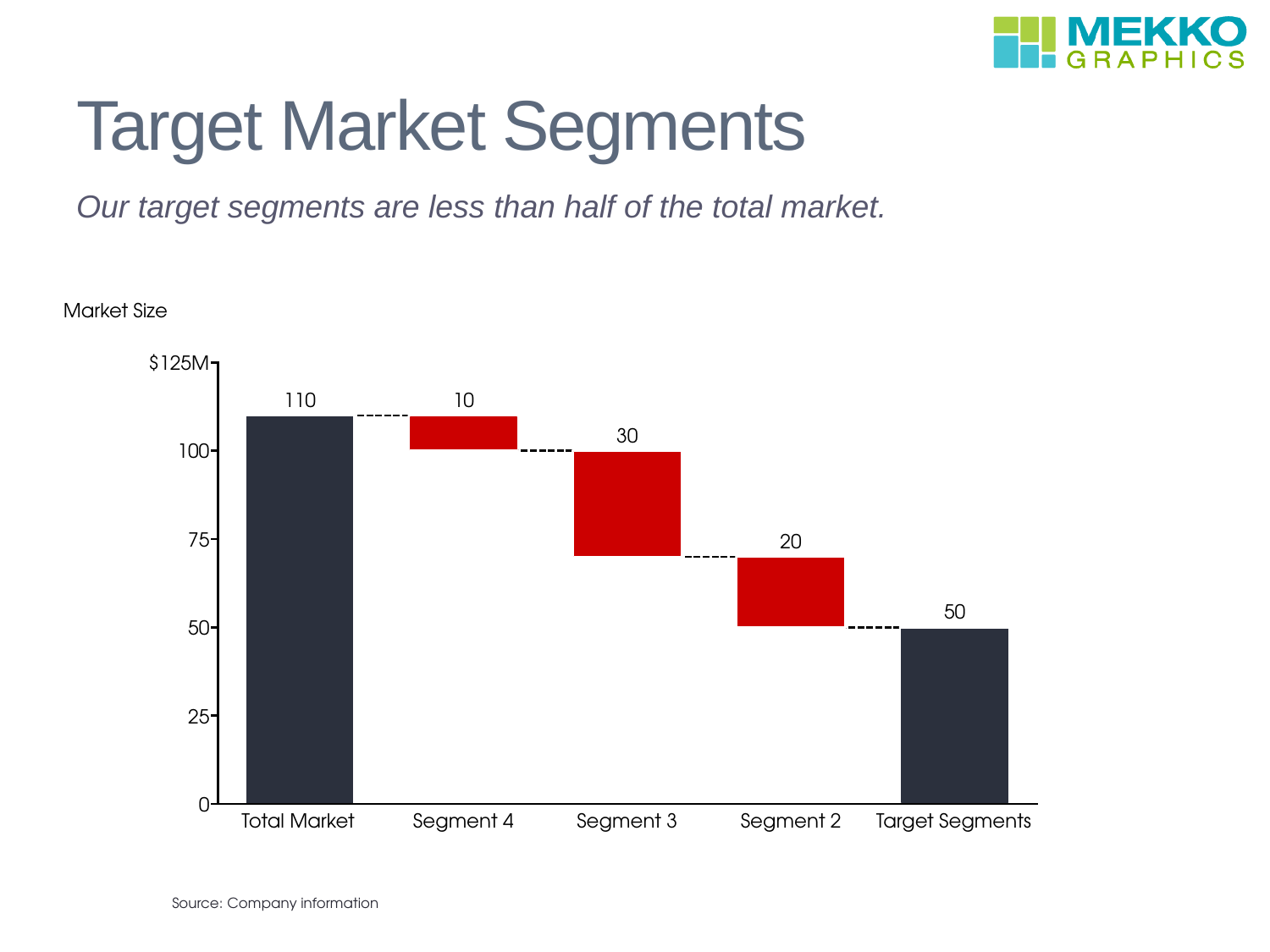

# Target Market Segments
Our target segments are less than half of the total market.

Source: Company information